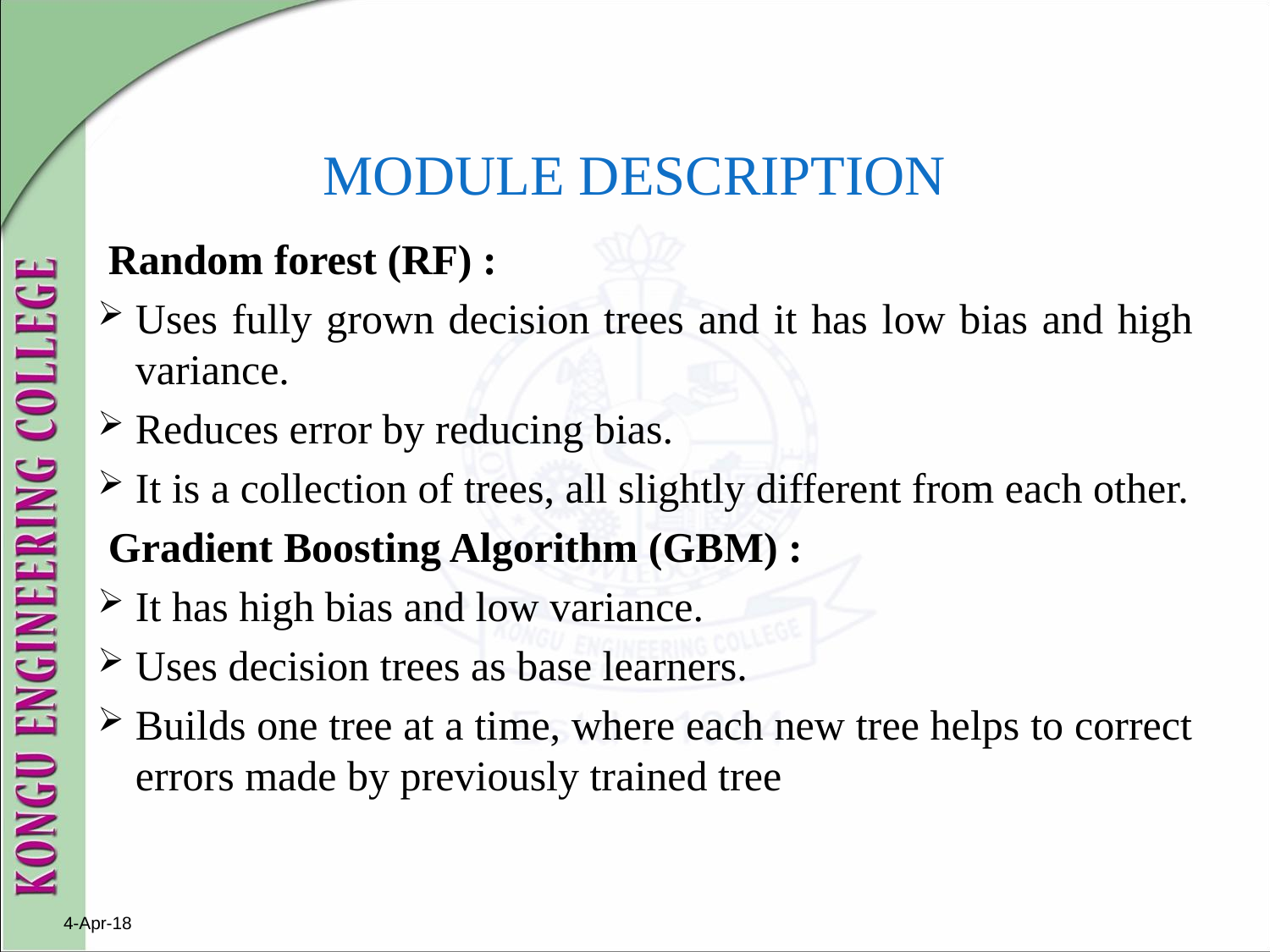

# MODULE DESCRIPTION
 Random forest (RF) :
Uses fully grown decision trees and it has low bias and high variance.
Reduces error by reducing bias.
It is a collection of trees, all slightly different from each other.
 Gradient Boosting Algorithm (GBM) :
It has high bias and low variance.
Uses decision trees as base learners.
Builds one tree at a time, where each new tree helps to correct errors made by previously trained tree

4-Apr-18